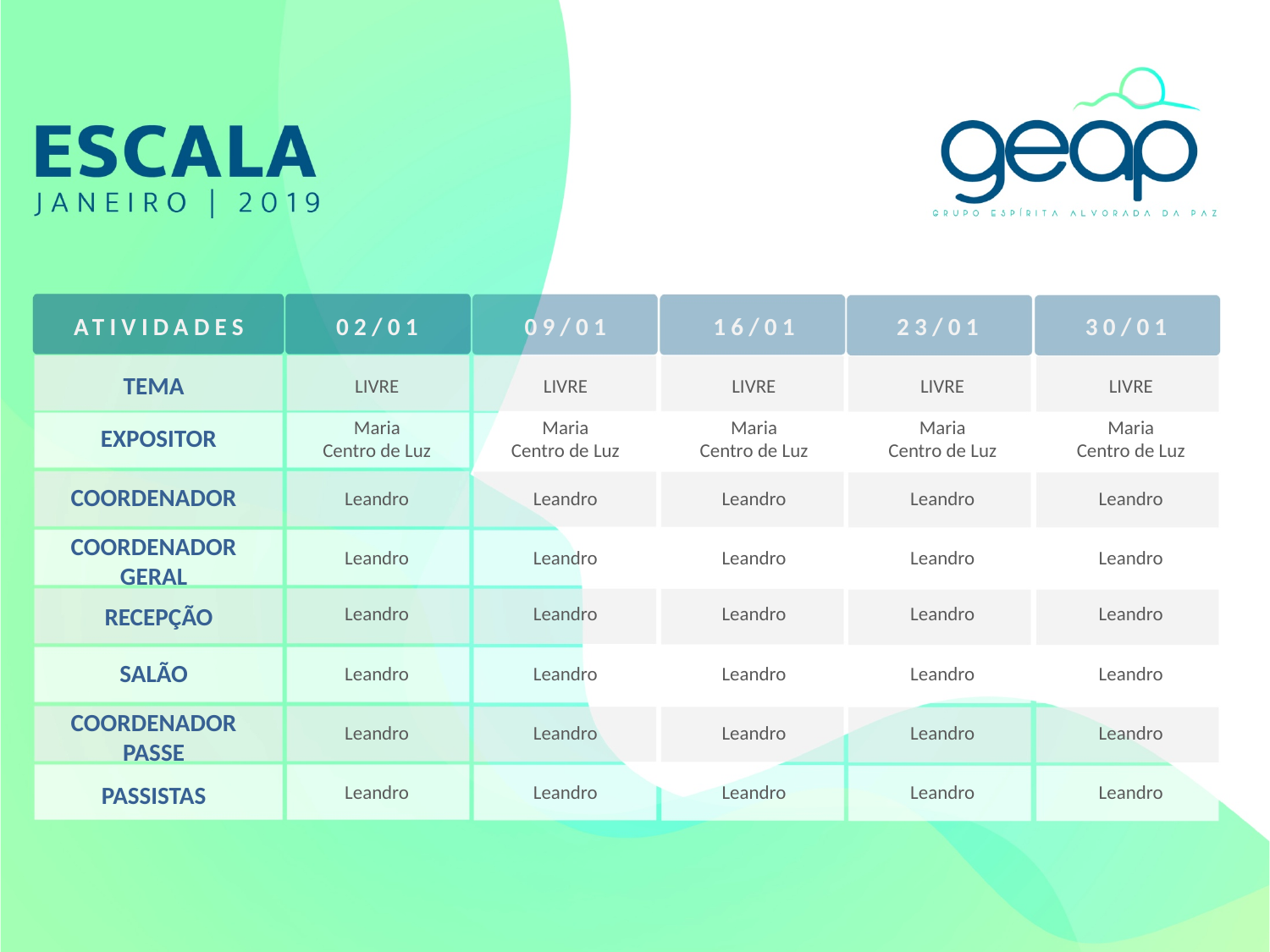

02/01
09/01
16/01
23/01
30/01
LIVRE
LIVRE
LIVRE
LIVRE
LIVRE
Maria
Centro de Luz
Maria
Centro de Luz
Maria
Centro de Luz
Maria
Centro de Luz
Maria
Centro de Luz
Leandro
Leandro
Leandro
Leandro
Leandro
Leandro
Leandro
Leandro
Leandro
Leandro
Leandro
Leandro
Leandro
Leandro
Leandro
Leandro
Leandro
Leandro
Leandro
Leandro
Leandro
Leandro
Leandro
Leandro
Leandro
Leandro
Leandro
Leandro
Leandro
Leandro